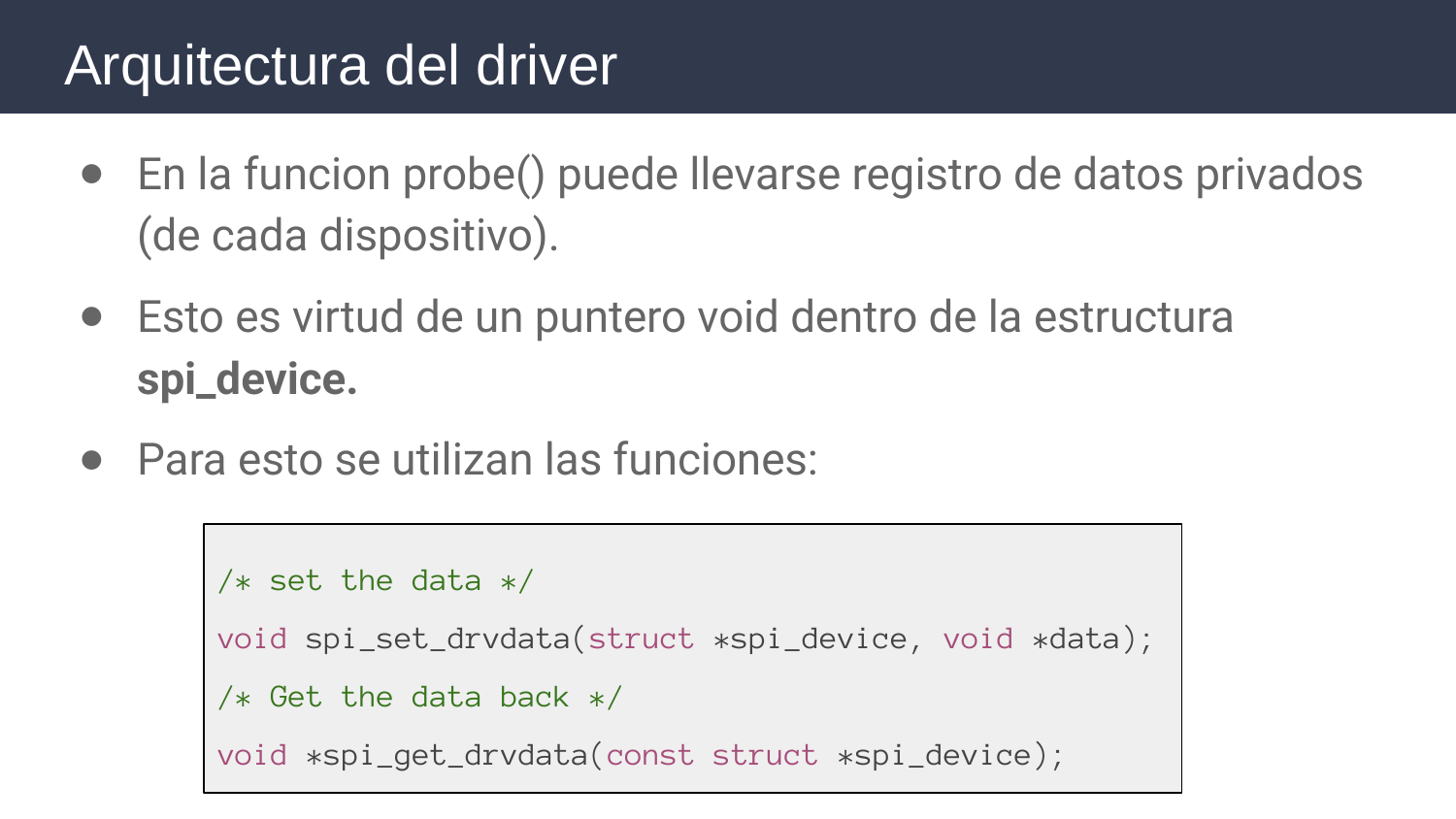

# Arquitectura del driver

En la funcion probe() puede llevarse registro de datos privados (de cada dispositivo).
Esto es virtud de un puntero void dentro de la estructura spi_device.
Para esto se utilizan las funciones:

/* set the data */
void spi_set_drvdata(struct *spi_device, void *data);
/* Get the data back */
void *spi_get_drvdata(const struct *spi_device);